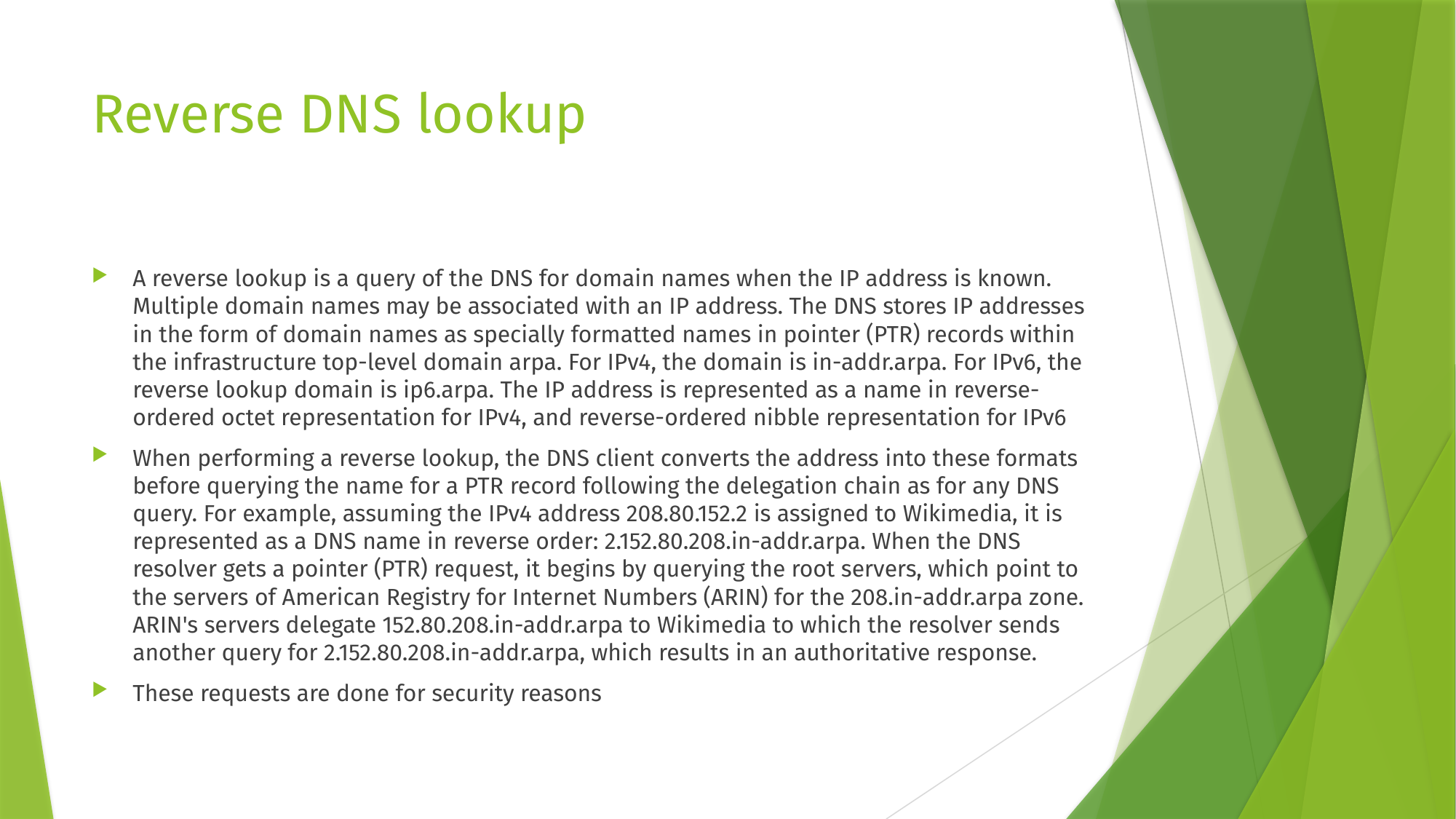

# Reverse DNS lookup
A reverse lookup is a query of the DNS for domain names when the IP address is known. Multiple domain names may be associated with an IP address. The DNS stores IP addresses in the form of domain names as specially formatted names in pointer (PTR) records within the infrastructure top-level domain arpa. For IPv4, the domain is in-addr.arpa. For IPv6, the reverse lookup domain is ip6.arpa. The IP address is represented as a name in reverse-ordered octet representation for IPv4, and reverse-ordered nibble representation for IPv6
When performing a reverse lookup, the DNS client converts the address into these formats before querying the name for a PTR record following the delegation chain as for any DNS query. For example, assuming the IPv4 address 208.80.152.2 is assigned to Wikimedia, it is represented as a DNS name in reverse order: 2.152.80.208.in-addr.arpa. When the DNS resolver gets a pointer (PTR) request, it begins by querying the root servers, which point to the servers of American Registry for Internet Numbers (ARIN) for the 208.in-addr.arpa zone. ARIN's servers delegate 152.80.208.in-addr.arpa to Wikimedia to which the resolver sends another query for 2.152.80.208.in-addr.arpa, which results in an authoritative response.
These requests are done for security reasons